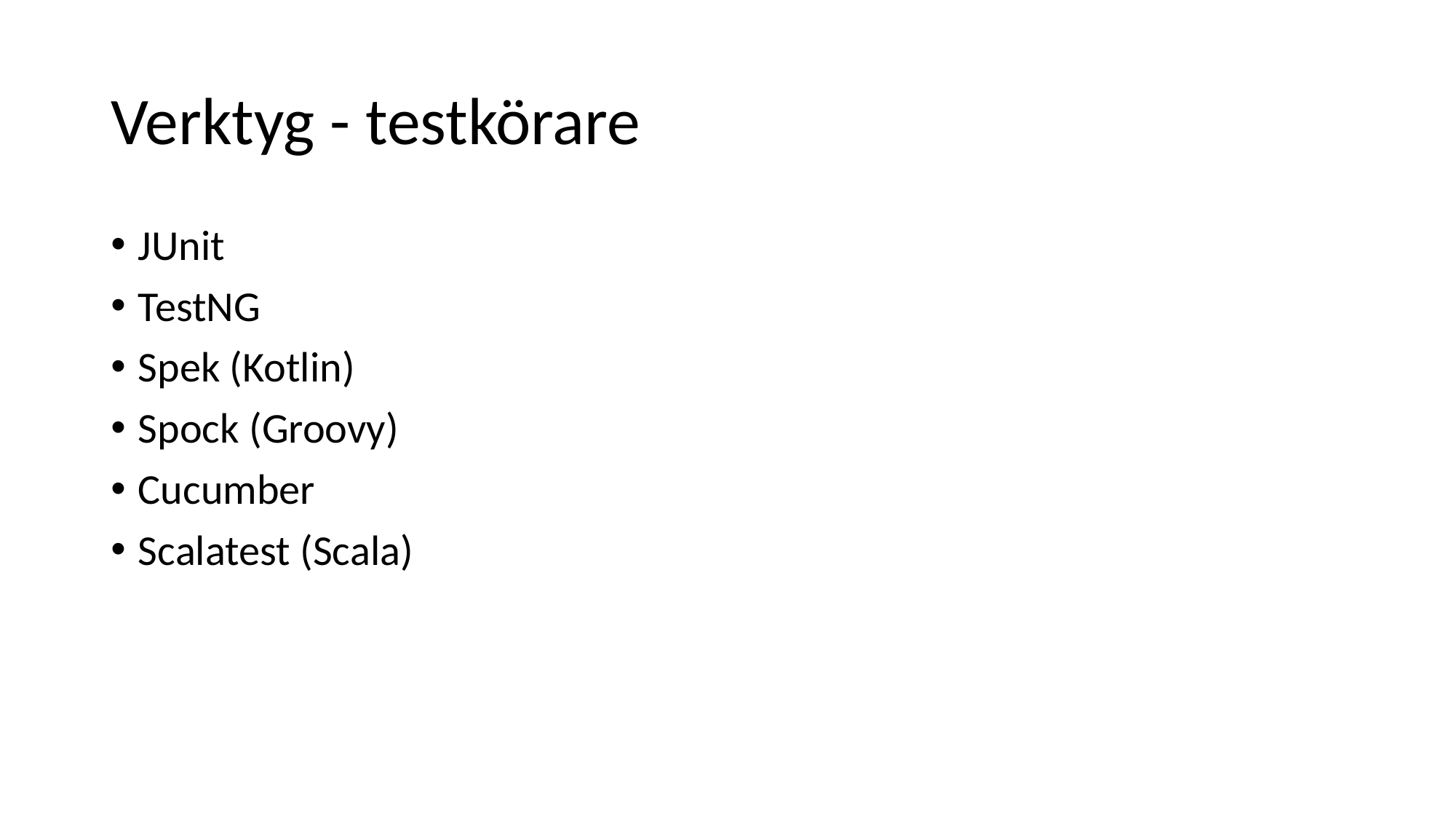

# Verktyg - testkörare
JUnit
TestNG
Spek (Kotlin)
Spock (Groovy)
Cucumber
Scalatest (Scala)